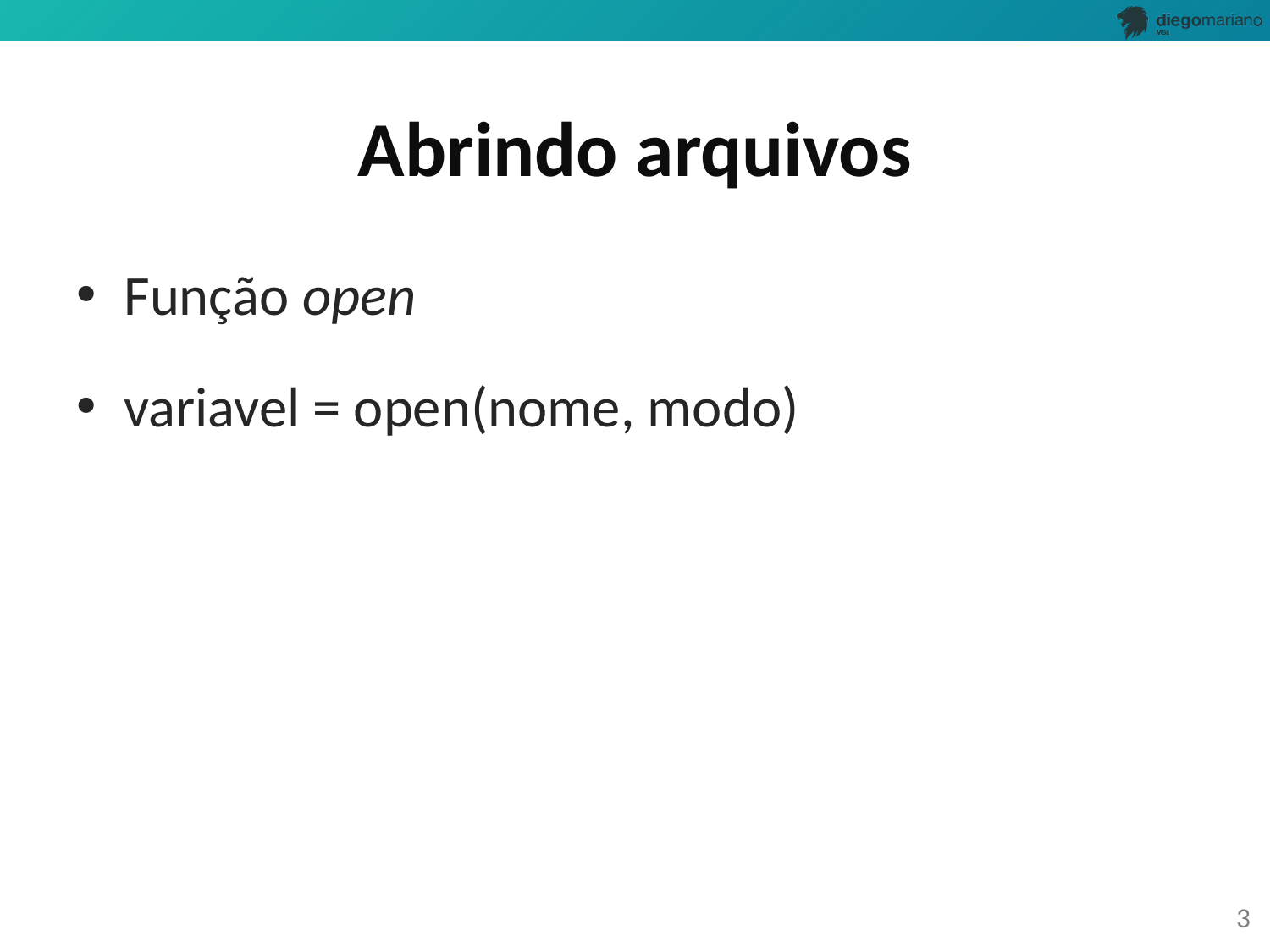

# Abrindo arquivos
Função open
variavel = open(nome, modo)
3